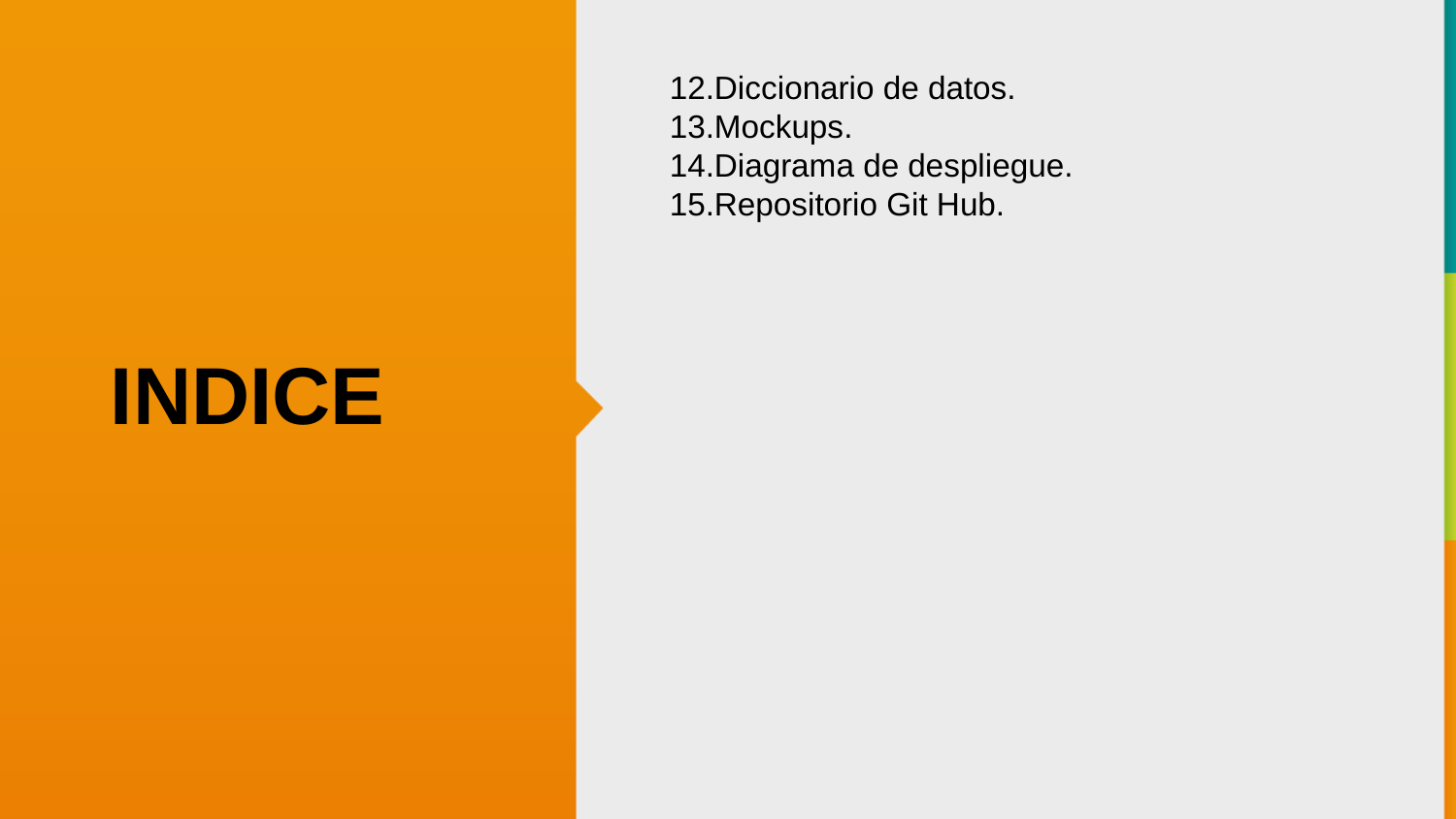

12.Diccionario de datos.
13.Mockups.
14.Diagrama de despliegue.
15.Repositorio Git Hub.
INDICE